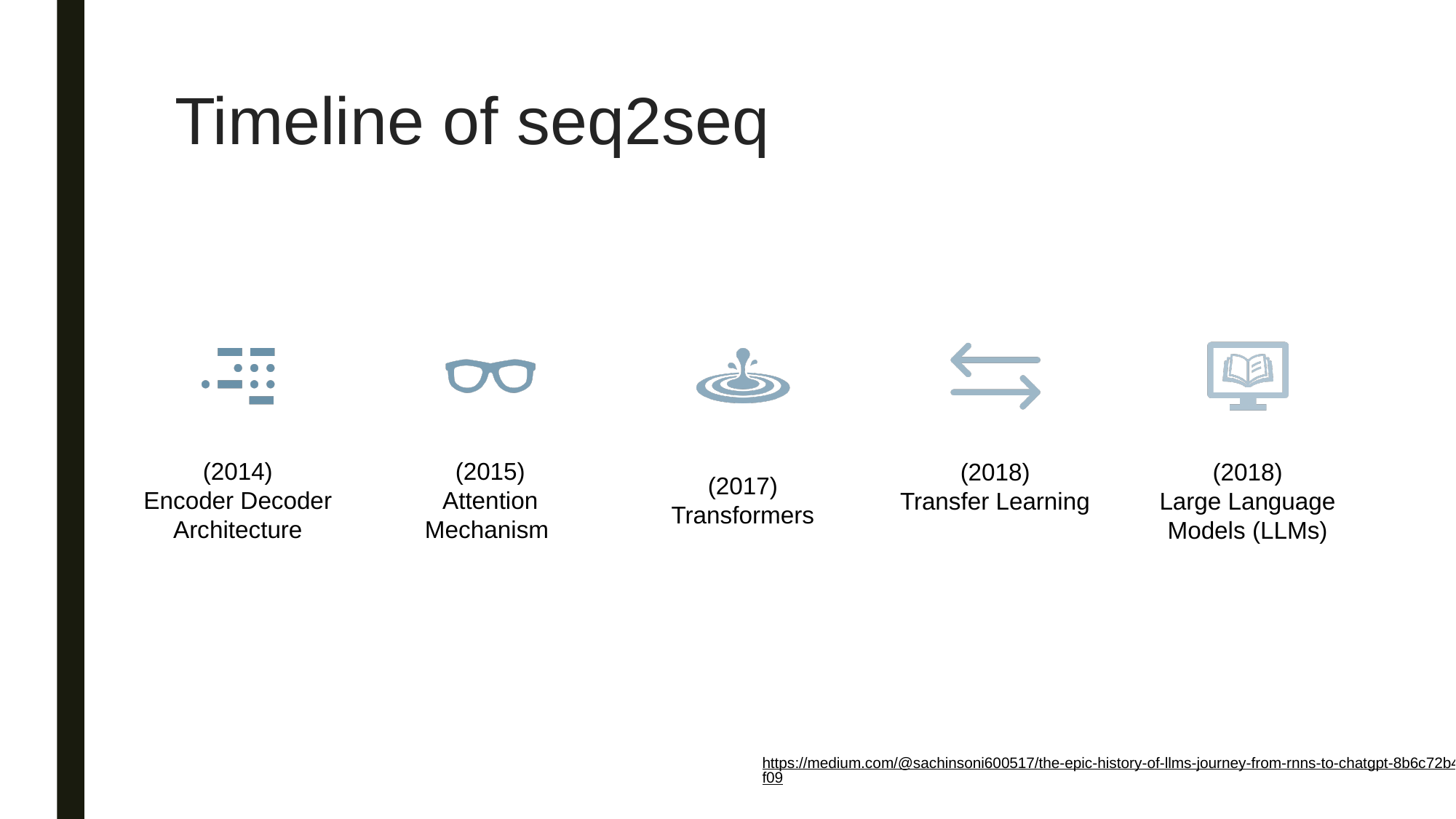

# Timeline of seq2seq
(2014)
Encoder Decoder Architecture
(2015)
Attention Mechanism
(2017)
Transformers
(2018)
Transfer Learning
(2018)
Large Language Models (LLMs)
https://medium.com/@sachinsoni600517/the-epic-history-of-llms-journey-from-rnns-to-chatgpt-8b6c72b40f09